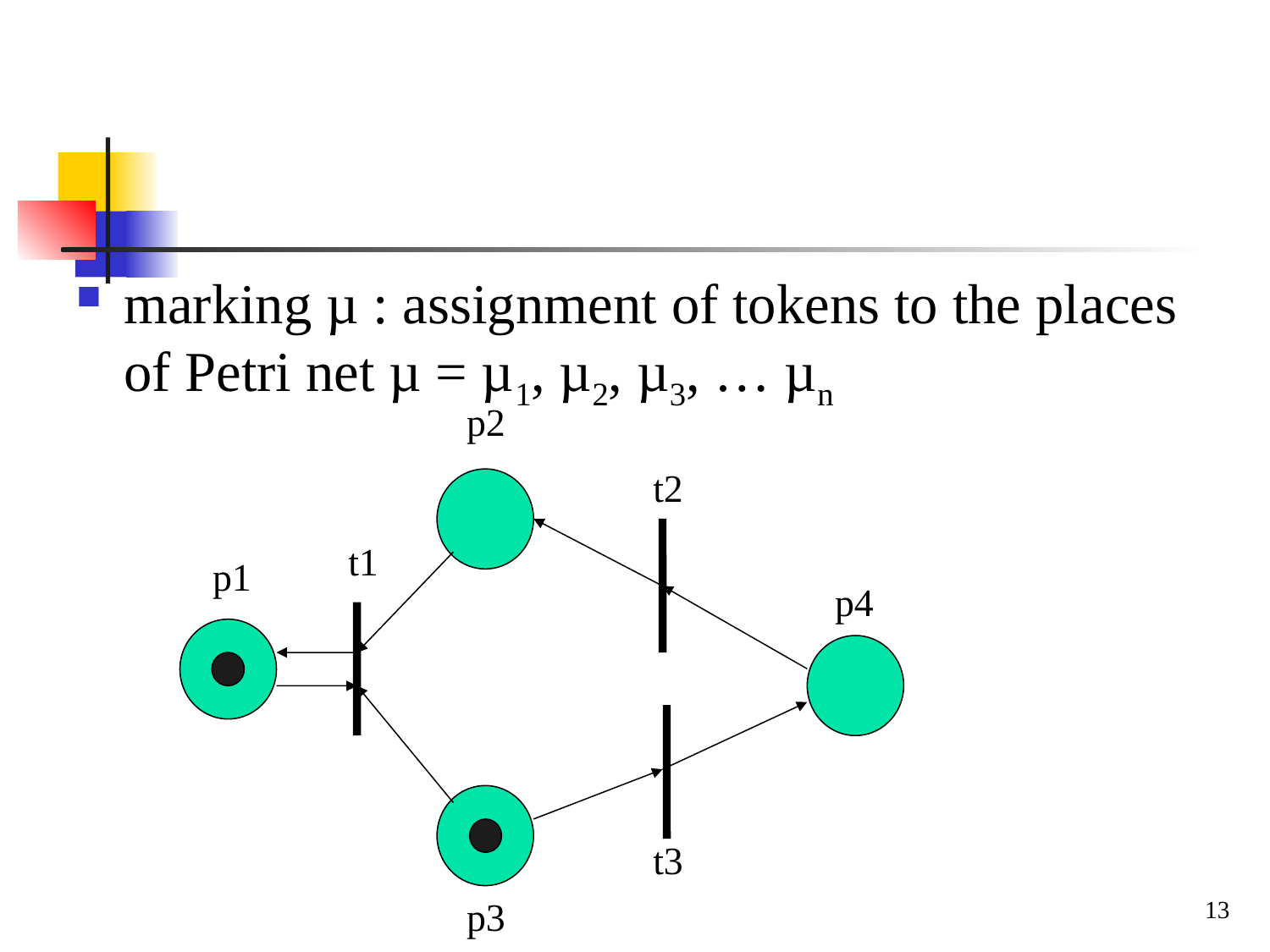

#
marking µ : assignment of tokens to the places of Petri net µ = µ1, µ2, µ3, … µn

p2
t2

t1
p1

p4

t3
13
p3